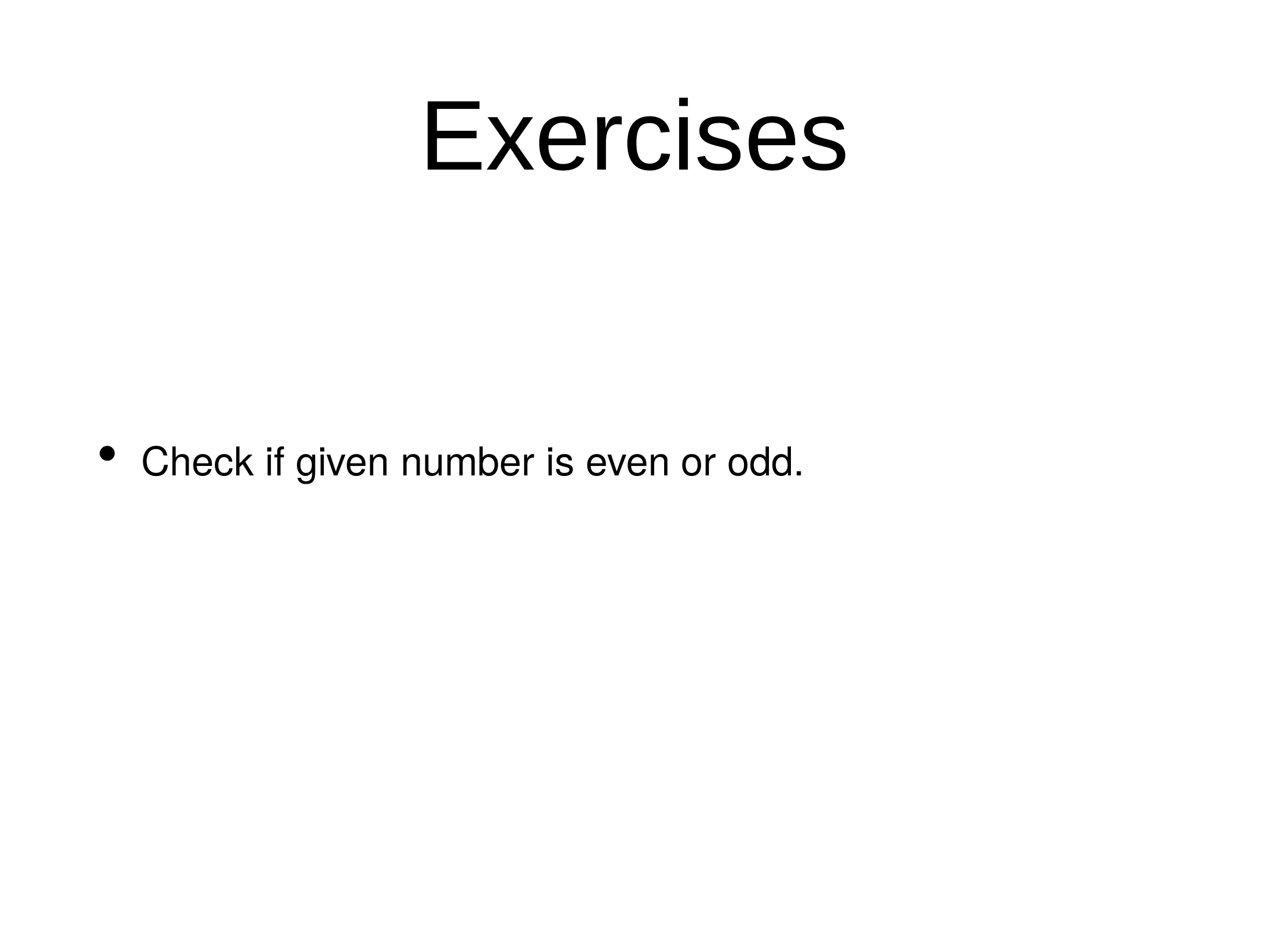

# Exercises
Check if given number is even or odd.